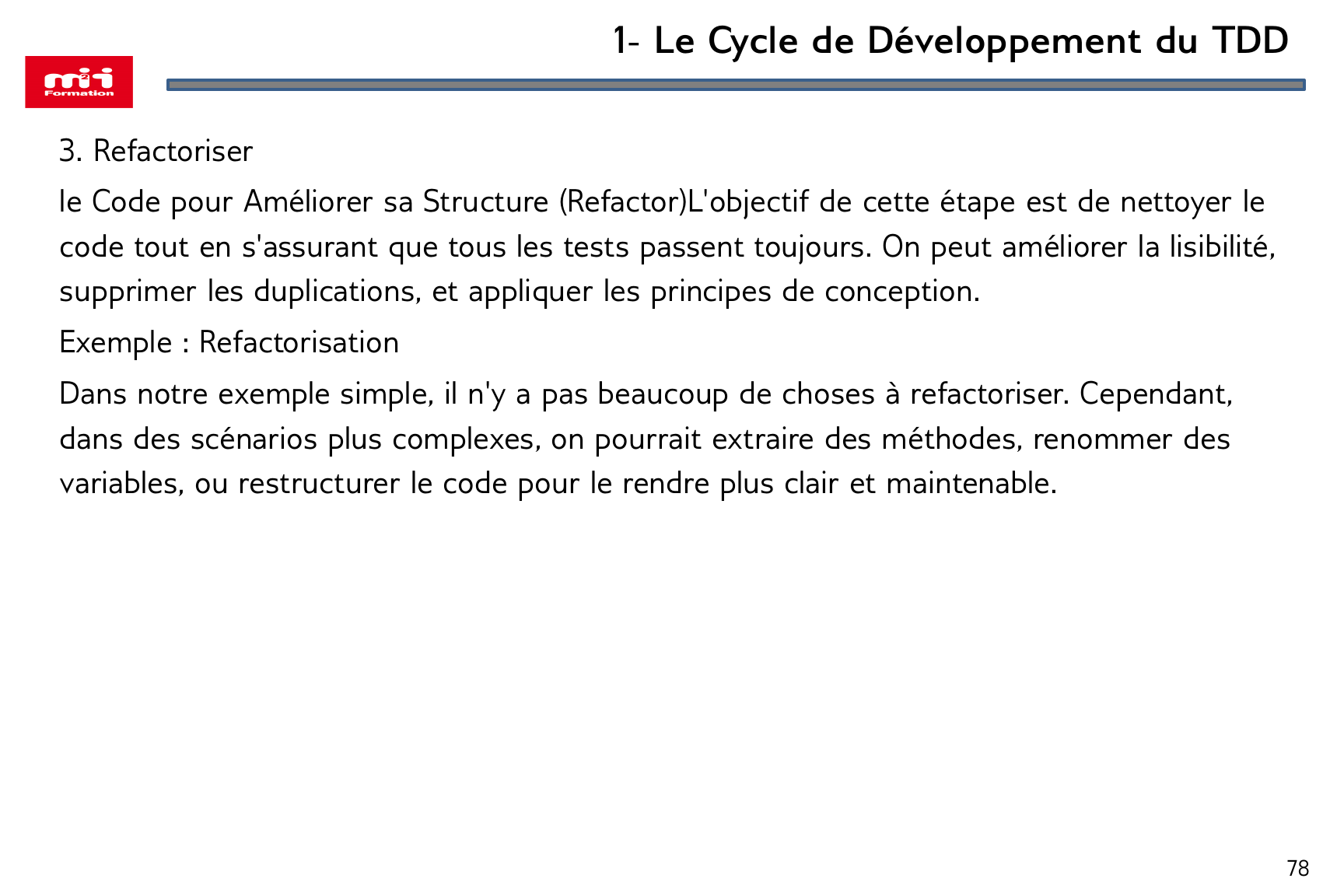

1- Le Cycle de Développement du TDD
3. Refactoriser
le Code pour Améliorer sa Structure (Refactor)L'objectif de cette étape est de nettoyer le code tout en s'assurant que tous les tests passent toujours. On peut améliorer la lisibilité, supprimer les duplications, et appliquer les principes de conception.
Exemple : Refactorisation
Dans notre exemple simple, il n'y a pas beaucoup de choses à refactoriser. Cependant, dans des scénarios plus complexes, on pourrait extraire des méthodes, renommer des variables, ou restructurer le code pour le rendre plus clair et maintenable.
78